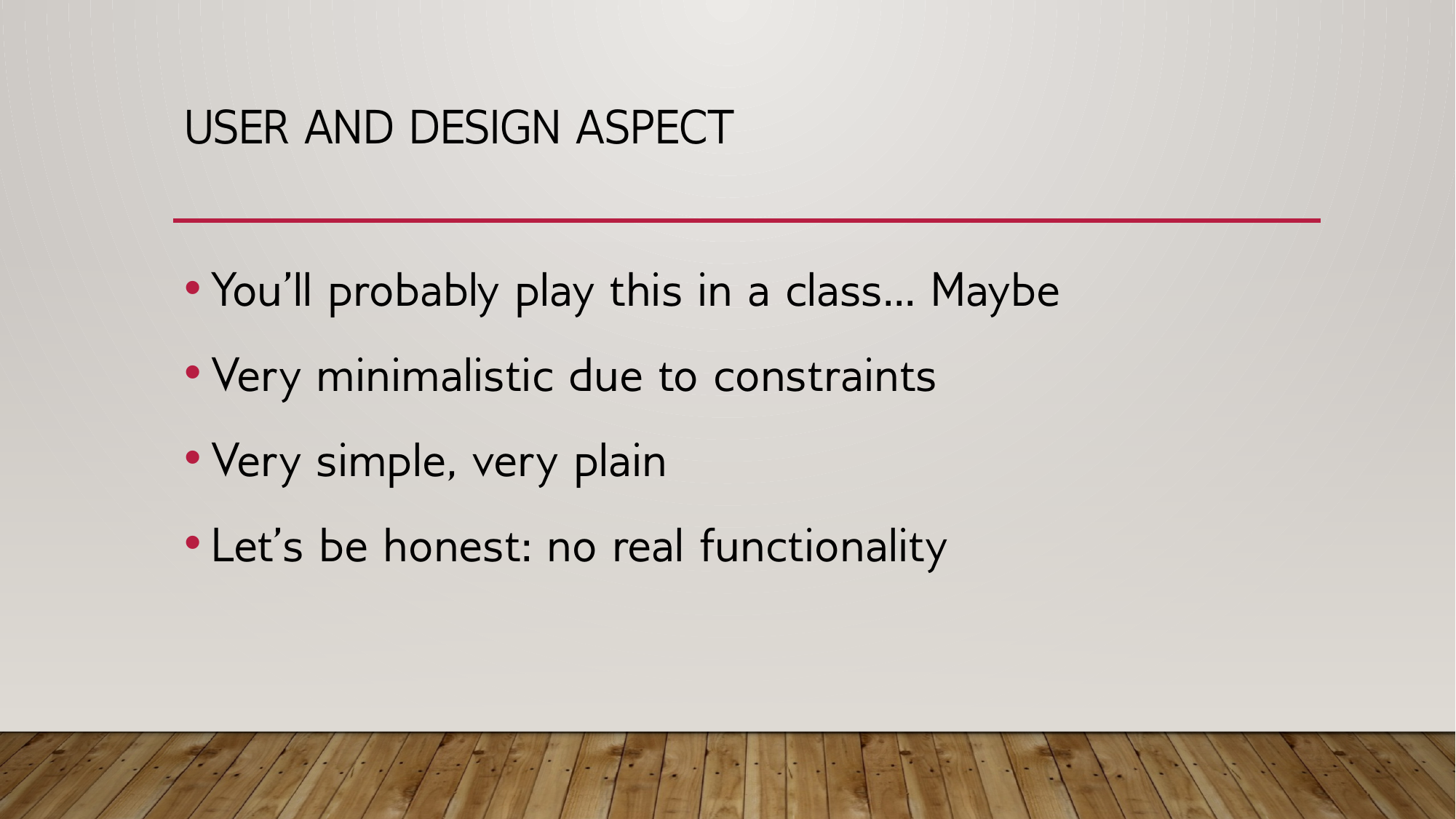

# User and Design aspect
You’ll probably play this in a class... Maybe
Very minimalistic due to constraints
Very simple, very plain
Let’s be honest: no real functionality